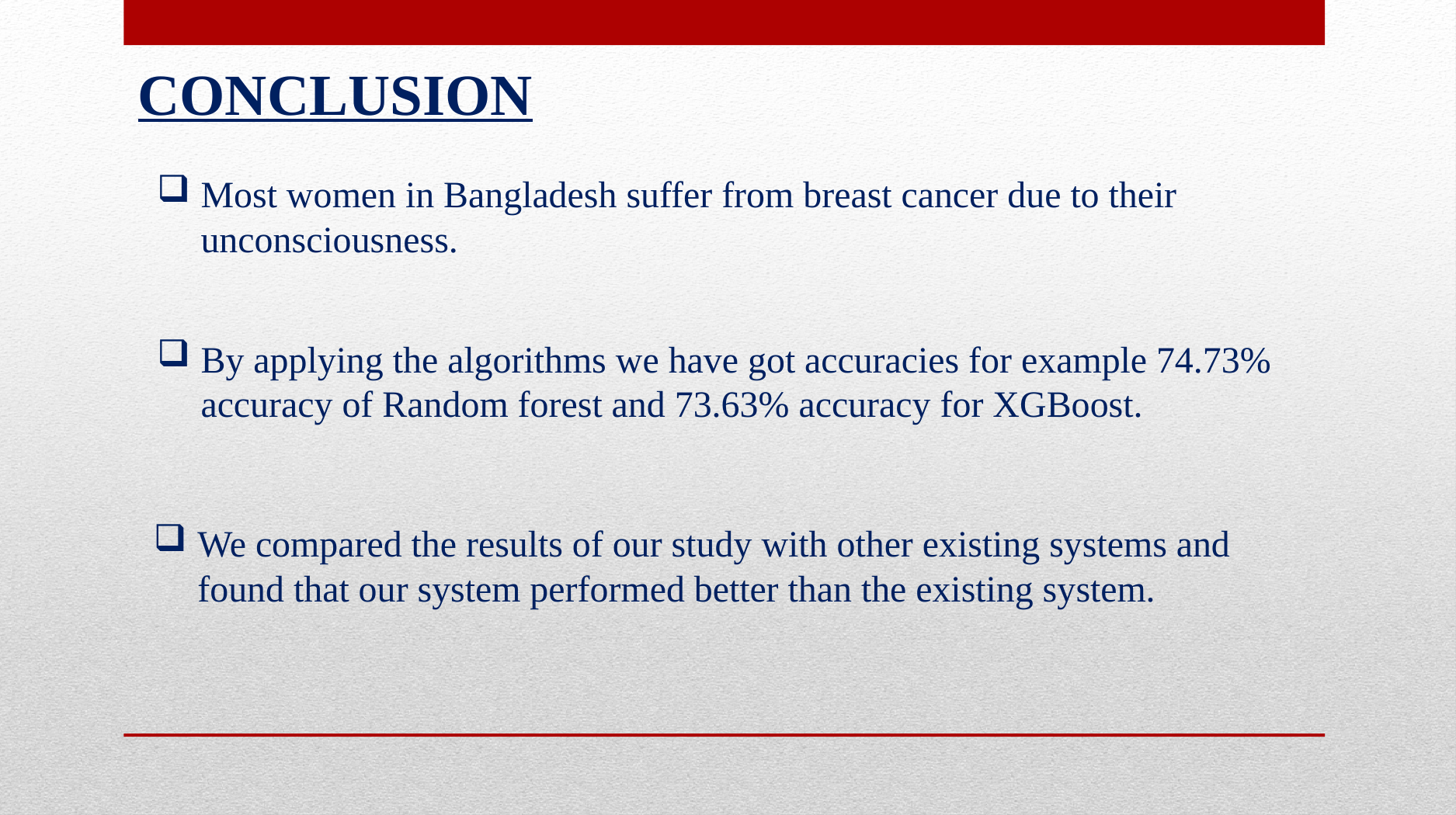

Conclusion
Most women in Bangladesh suffer from breast cancer due to their unconsciousness.
By applying the algorithms we have got accuracies for example 74.73% accuracy of Random forest and 73.63% accuracy for XGBoost.
We compared the results of our study with other existing systems and found that our system performed better than the existing system.